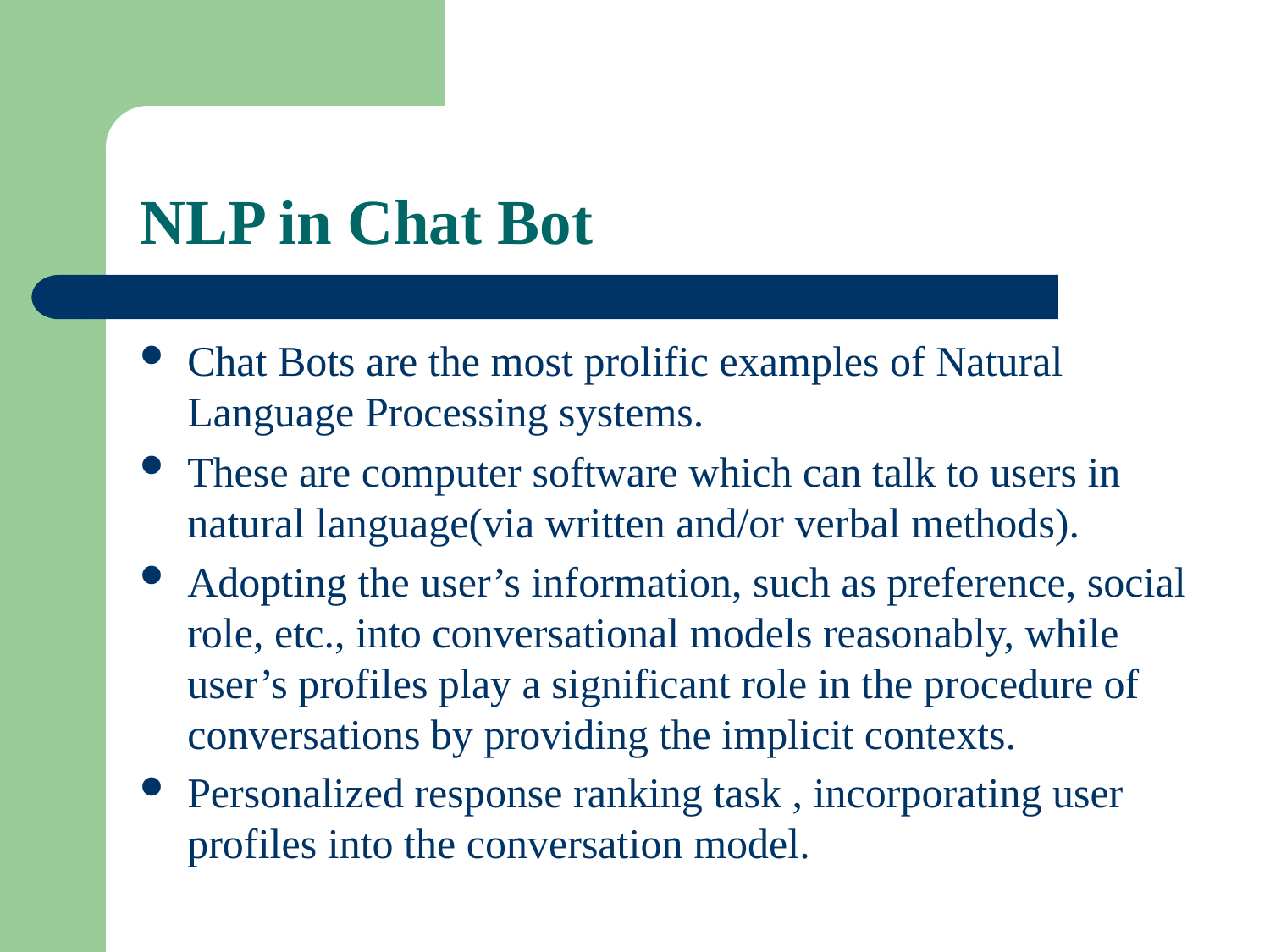

# NLP in Chat Bot
Chat Bots are the most prolific examples of Natural Language Processing systems.
These are computer software which can talk to users in natural language(via written and/or verbal methods).
Adopting the user’s information, such as preference, social role, etc., into conversational models reasonably, while user’s profiles play a significant role in the procedure of conversations by providing the implicit contexts.
Personalized response ranking task , incorporating user  profiles into the conversation model.